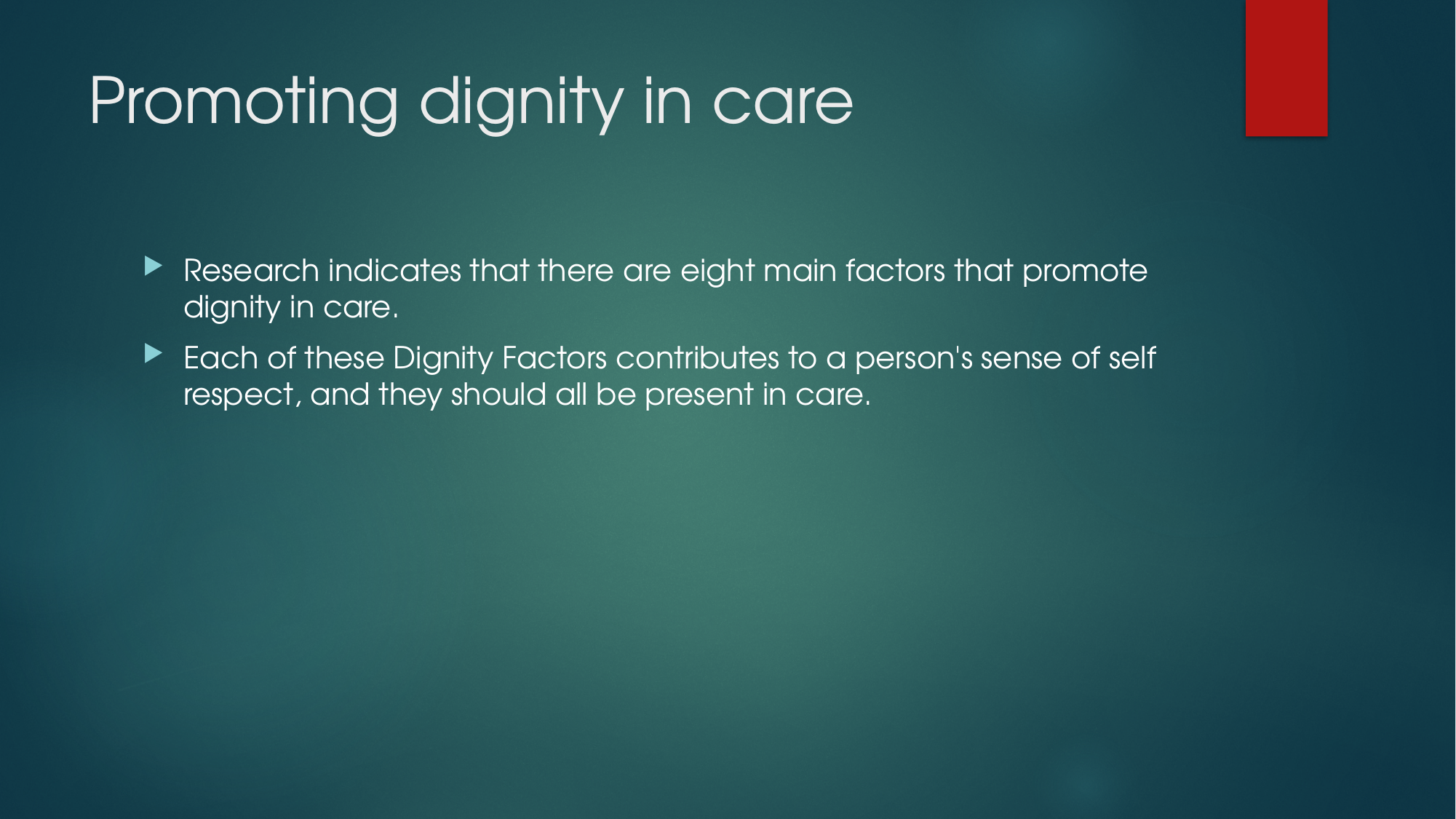

# Promoting dignity in care
Research indicates that there are eight main factors that promote dignity in care.
Each of these Dignity Factors contributes to a person's sense of self respect, and they should all be present in care.